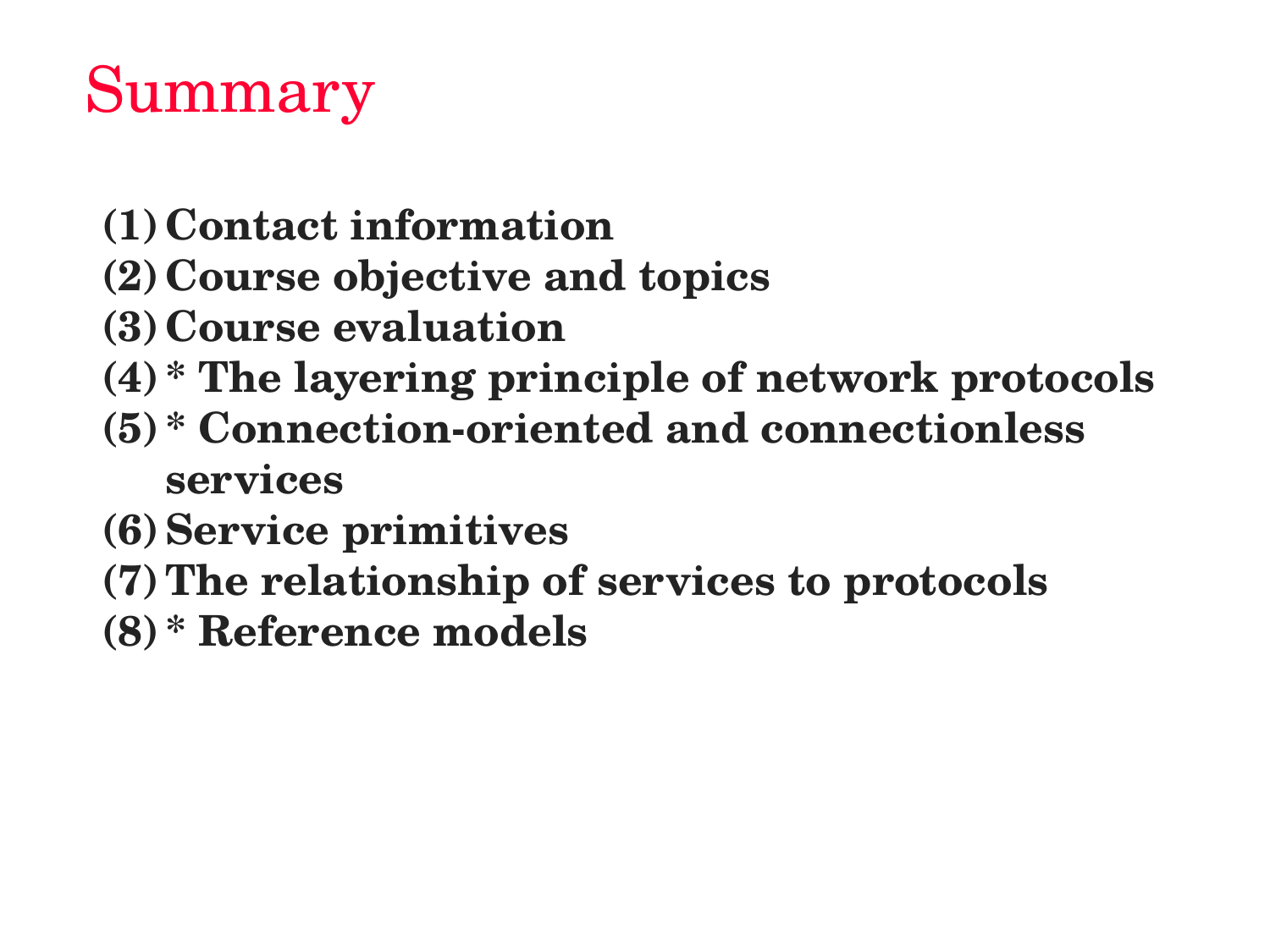

# Summary
Contact information
Course objective and topics
Course evaluation
* The layering principle of network protocols
* Connection-oriented and connectionless services
Service primitives
The relationship of services to protocols
* Reference models